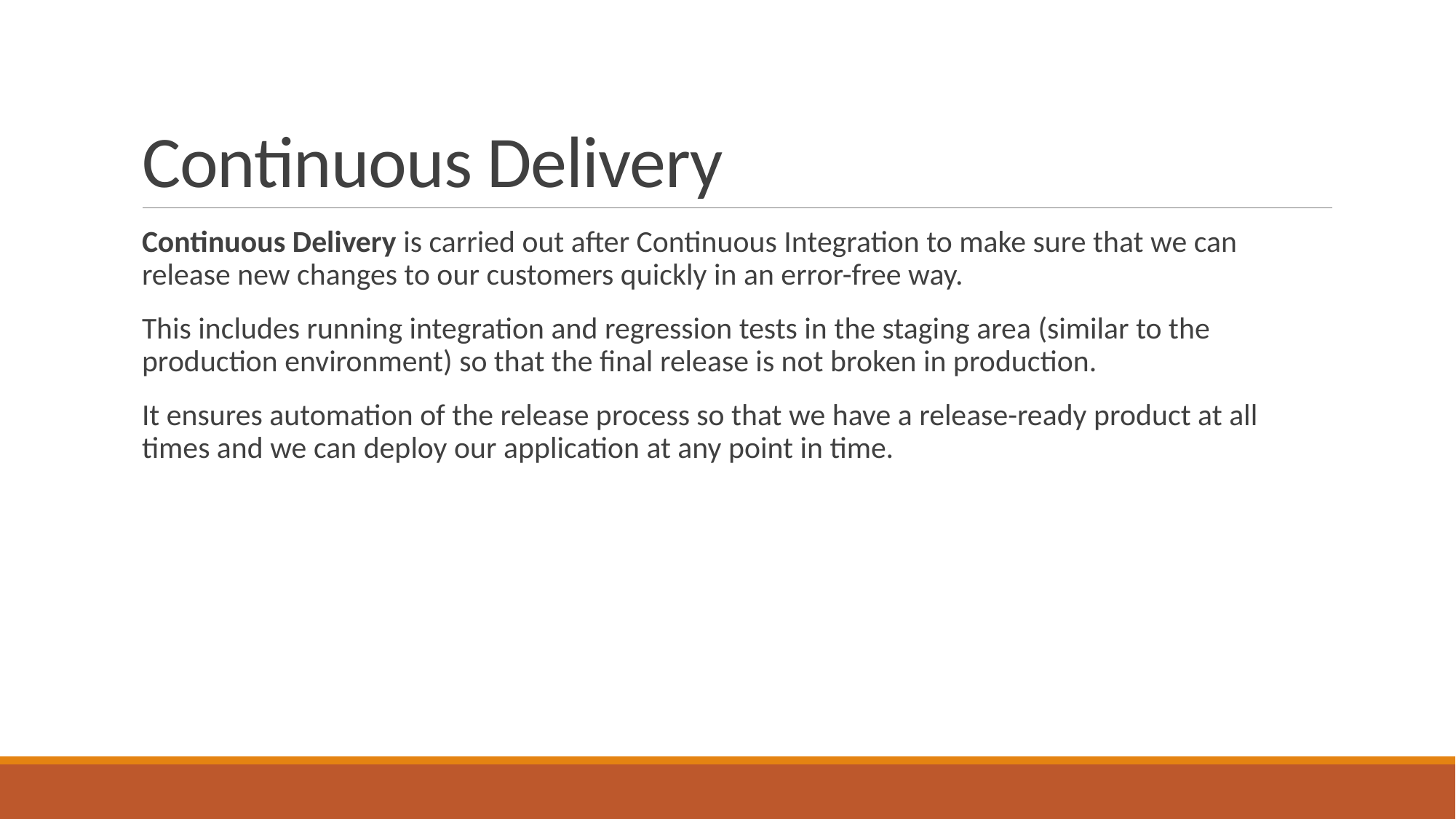

# Continuous Delivery
Continuous Delivery is carried out after Continuous Integration to make sure that we can release new changes to our customers quickly in an error-free way.
This includes running integration and regression tests in the staging area (similar to the production environment) so that the final release is not broken in production.
It ensures automation of the release process so that we have a release-ready product at all times and we can deploy our application at any point in time.